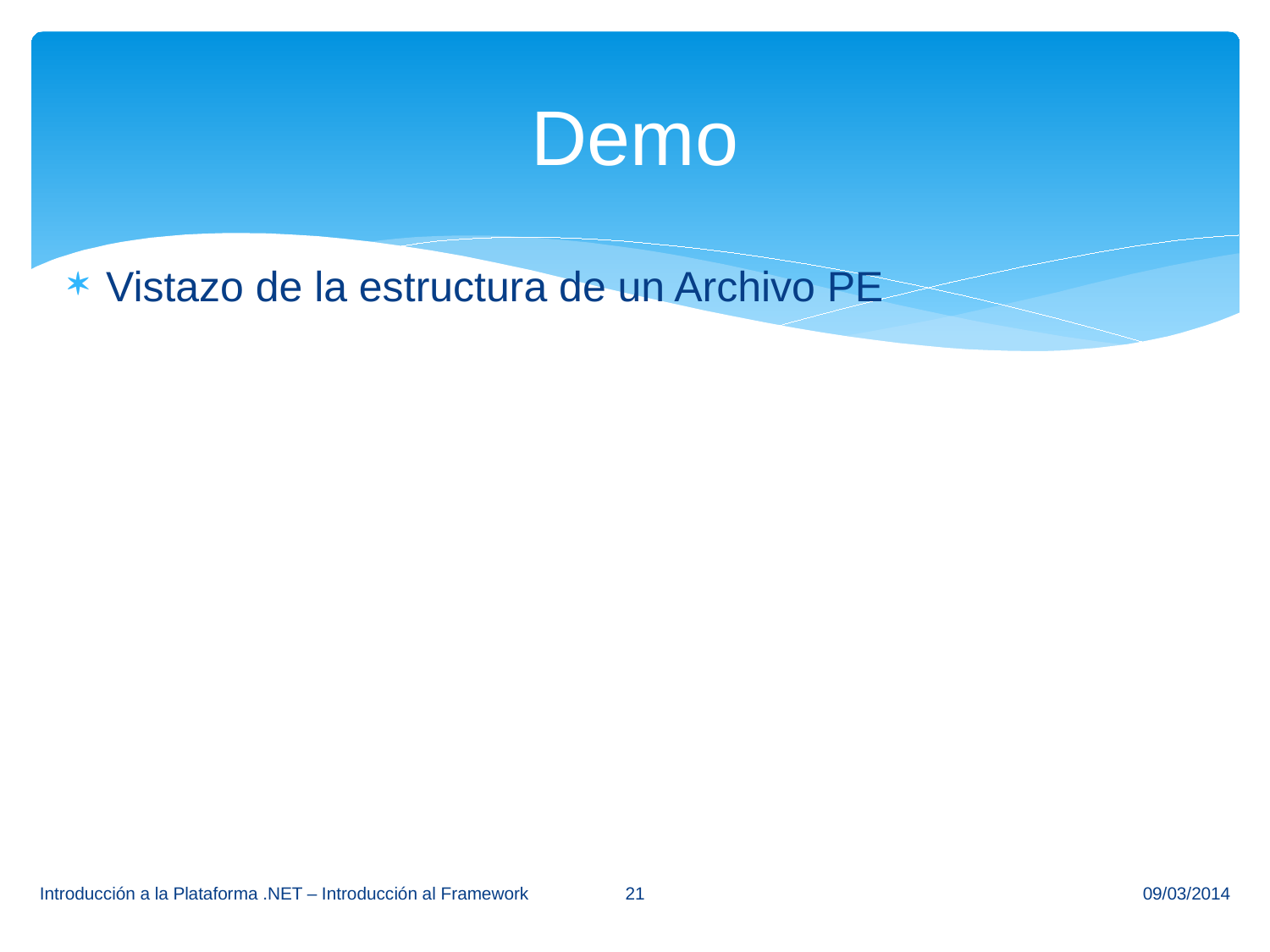

# Demo
Vistazo de la estructura de un Archivo PE
21
Introducción a la Plataforma .NET – Introducción al Framework
09/03/2014